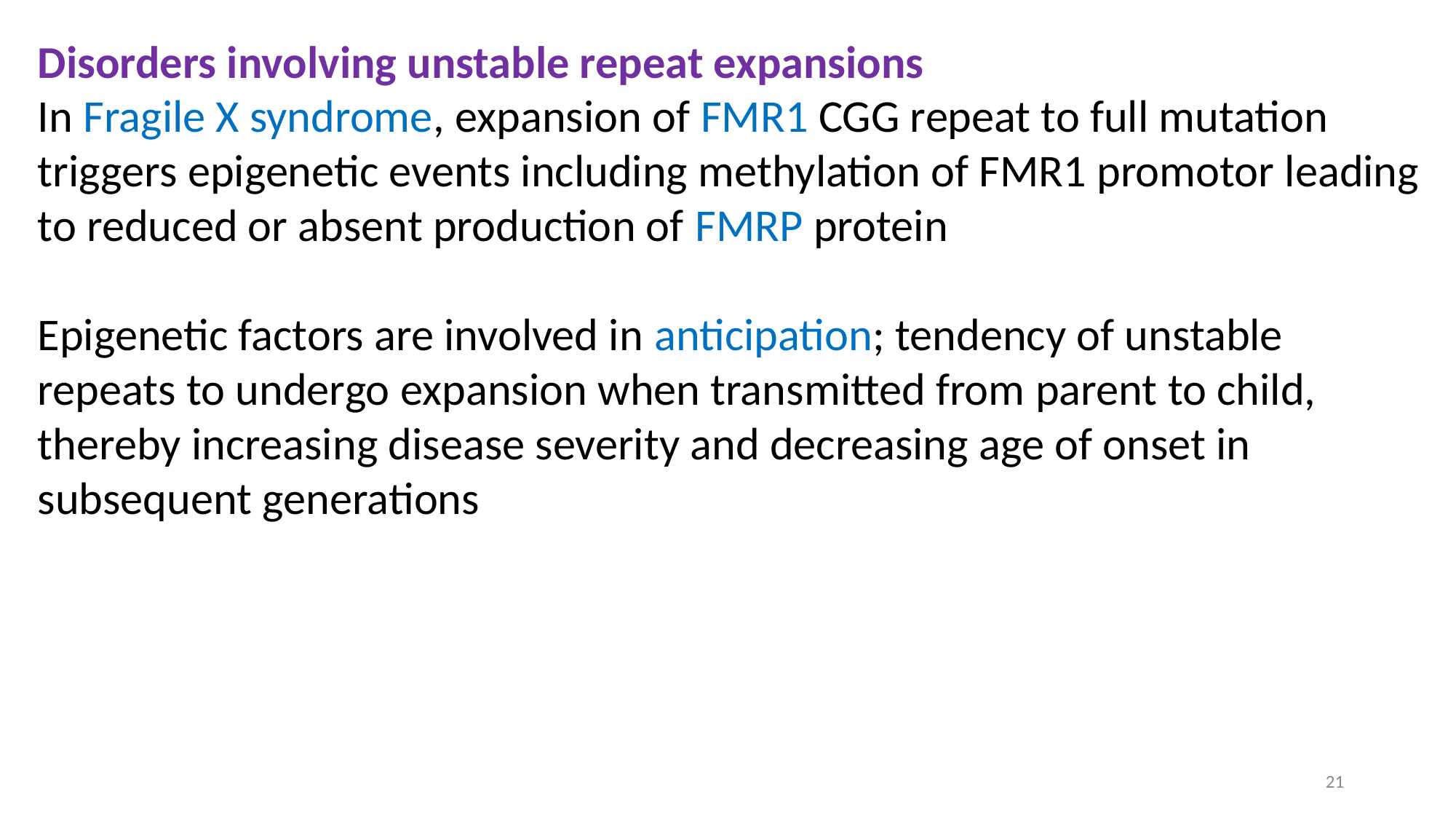

Disorders involving unstable repeat expansions
In Fragile X syndrome, expansion of FMR1 CGG repeat to full mutation triggers epigenetic events including methylation of FMR1 promotor leading to reduced or absent production of FMRP protein

Epigenetic factors are involved in anticipation; tendency of unstable repeats to undergo expansion when transmitted from parent to child, thereby increasing disease severity and decreasing age of onset in subsequent generations
21